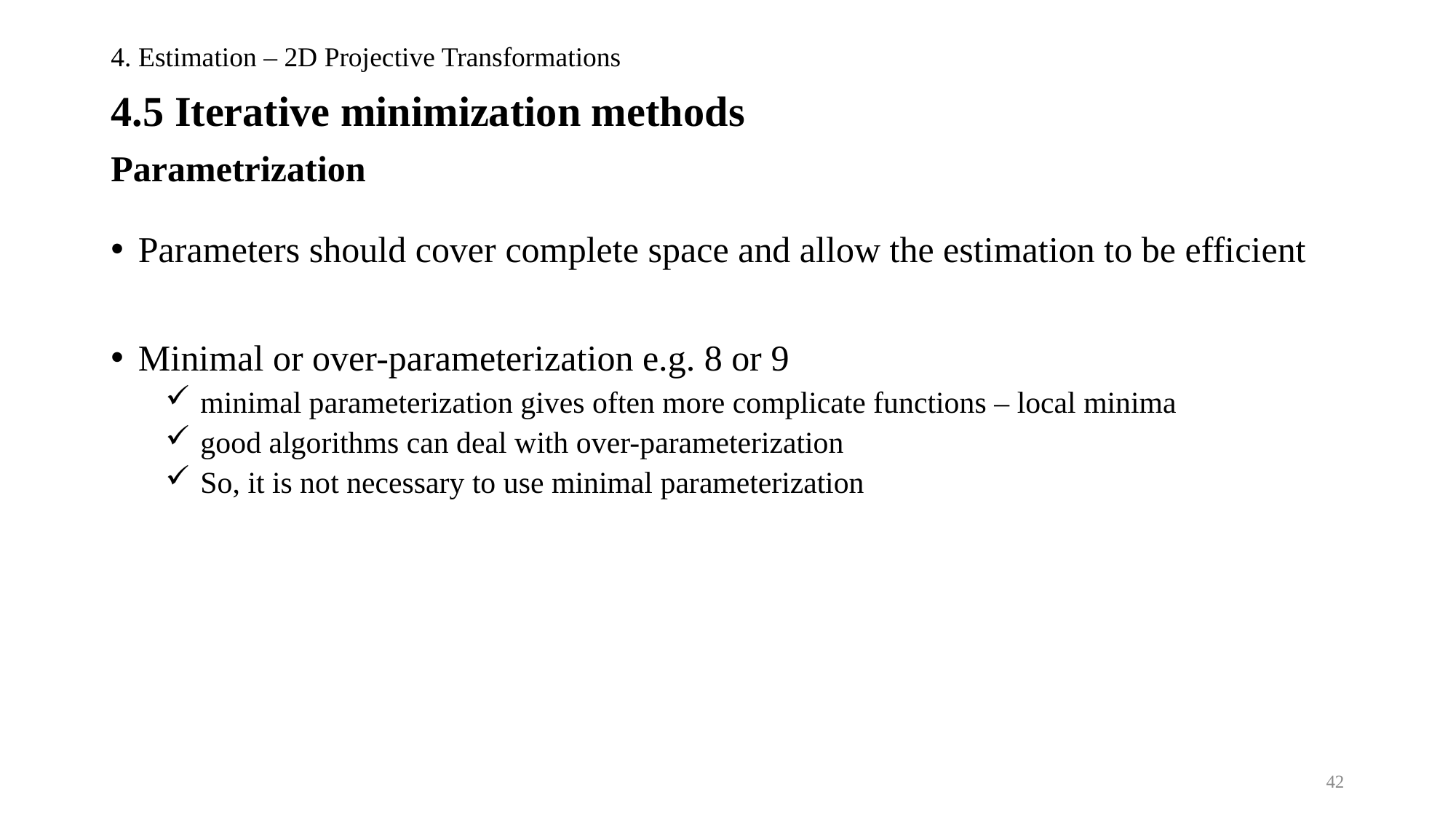

# 4. Estimation – 2D Projective Transformations
4.5 Iterative minimization methods
Parametrization
Parameters should cover complete space and allow the estimation to be efficient

Minimal or over-parameterization e.g. 8 or 9
 minimal parameterization gives often more complicate functions – local minima
 good algorithms can deal with over-parameterization
 So, it is not necessary to use minimal parameterization

Parameterization can also be sued to restrict transformation to particular class
e.g. homology
42